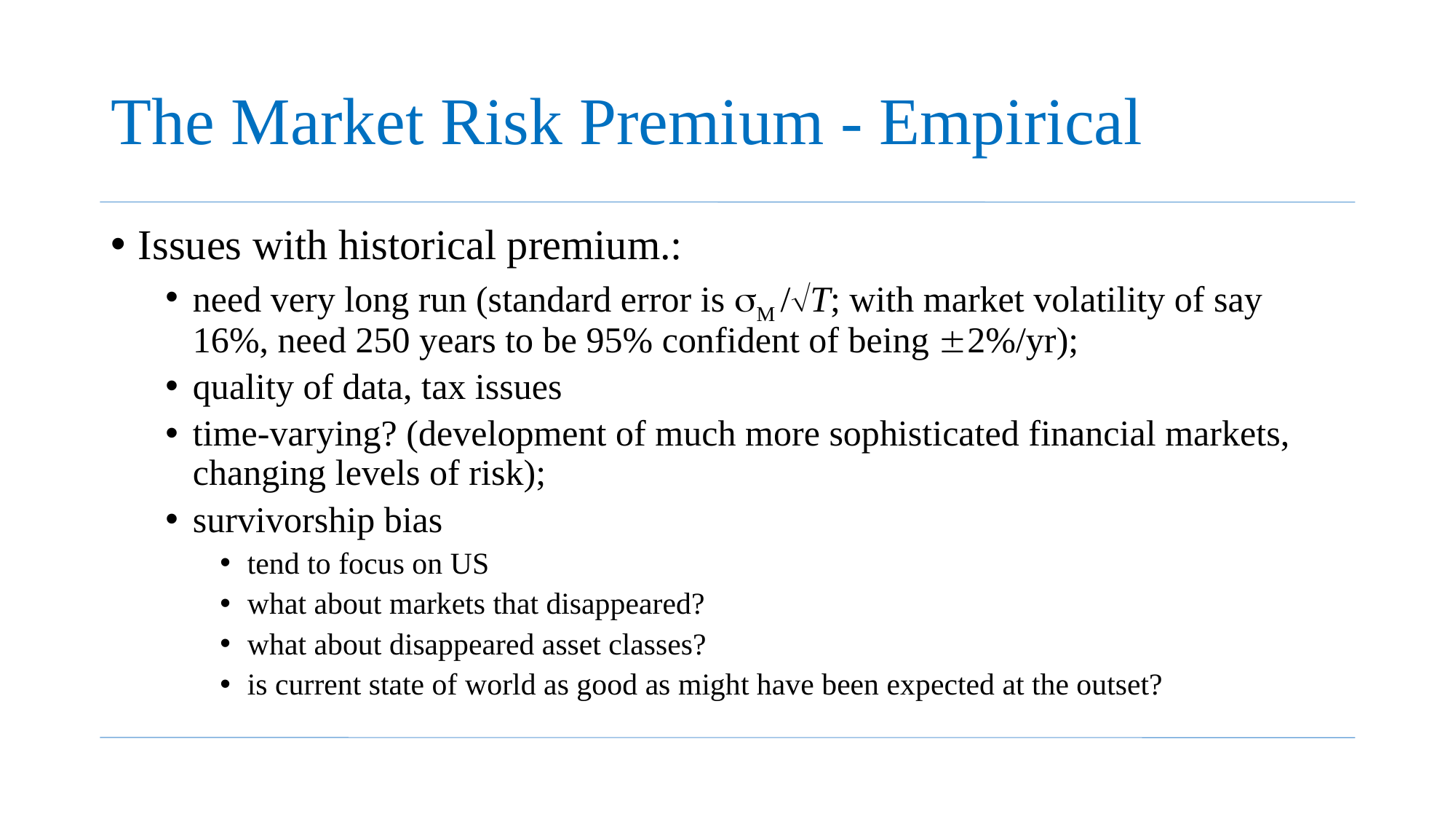

# The Market Risk Premium - Empirical
Issues with historical premium.:
need very long run (standard error is σM /√T; with market volatility of say 16%, need 250 years to be 95% confident of being ±2%/yr);
quality of data, tax issues
time-varying? (development of much more sophisticated financial markets, changing levels of risk);
survivorship bias
tend to focus on US
what about markets that disappeared?
what about disappeared asset classes?
is current state of world as good as might have been expected at the outset?